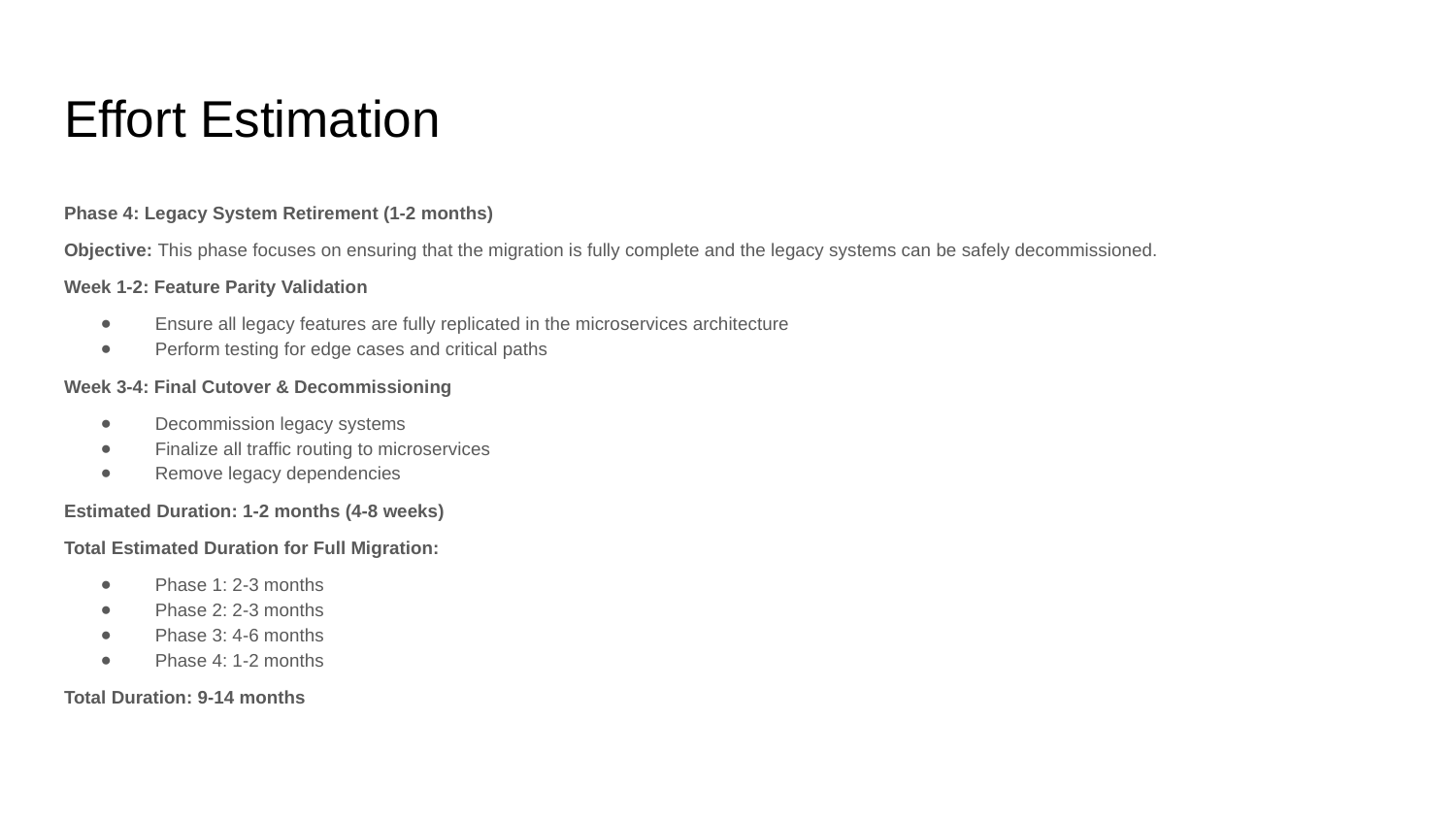

# Effort Estimation
Phase 4: Legacy System Retirement (1-2 months)
Objective: This phase focuses on ensuring that the migration is fully complete and the legacy systems can be safely decommissioned.
Week 1-2: Feature Parity Validation
Ensure all legacy features are fully replicated in the microservices architecture
Perform testing for edge cases and critical paths
Week 3-4: Final Cutover & Decommissioning
Decommission legacy systems
Finalize all traffic routing to microservices
Remove legacy dependencies
Estimated Duration: 1-2 months (4-8 weeks)
Total Estimated Duration for Full Migration:
Phase 1: 2-3 months
Phase 2: 2-3 months
Phase 3: 4-6 months
Phase 4: 1-2 months
Total Duration: 9-14 months